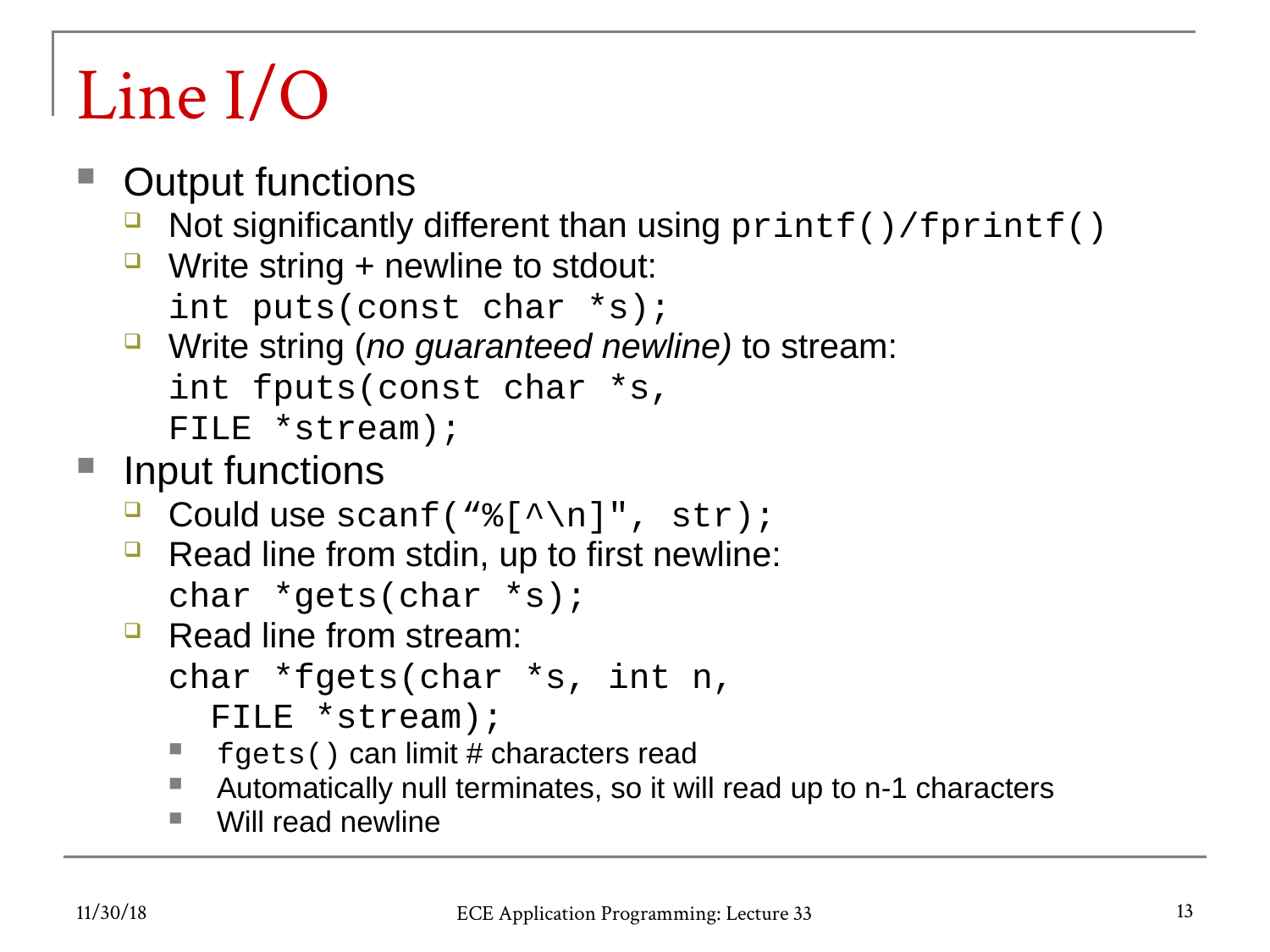

# Line I/O
Output functions
Not significantly different than using printf()/fprintf()
Write string + newline to stdout:
	int puts(const char *s);
Write string (no guaranteed newline) to stream:
	int fputs(const char *s,
			FILE *stream);
Input functions
Could use scanf(“%[^\n]", str);
Read line from stdin, up to first newline:
	char *gets(char *s);
Read line from stream:
	char *fgets(char *s, int n,
			  FILE *stream);
fgets() can limit # characters read
Automatically null terminates, so it will read up to n-1 characters
Will read newline
11/30/18
13
ECE Application Programming: Lecture 33